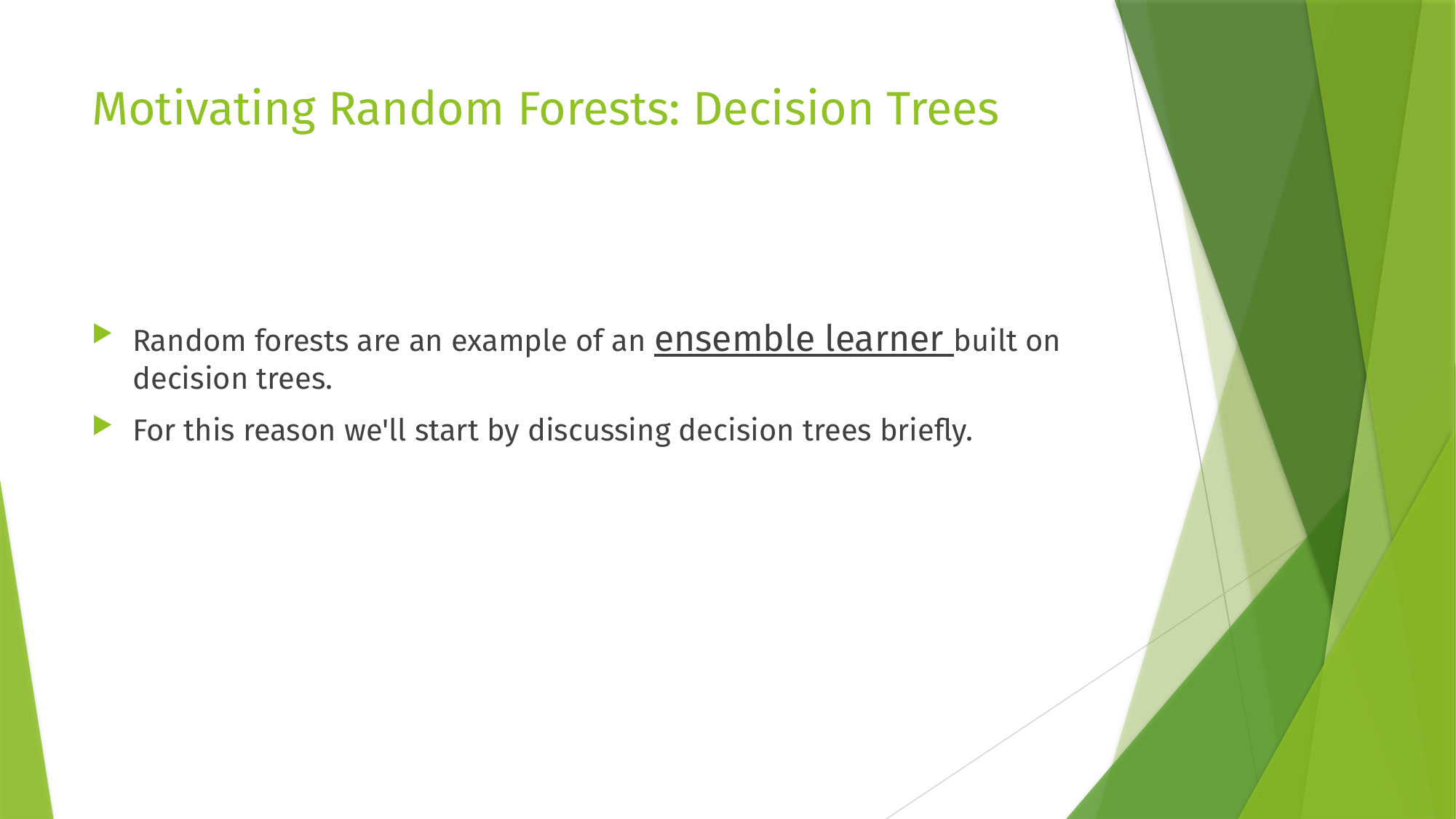

# Motivating Random Forests: Decision Trees

Random forests are an example of an ensemble learner built on decision trees.
For this reason we'll start by discussing decision trees briefly.